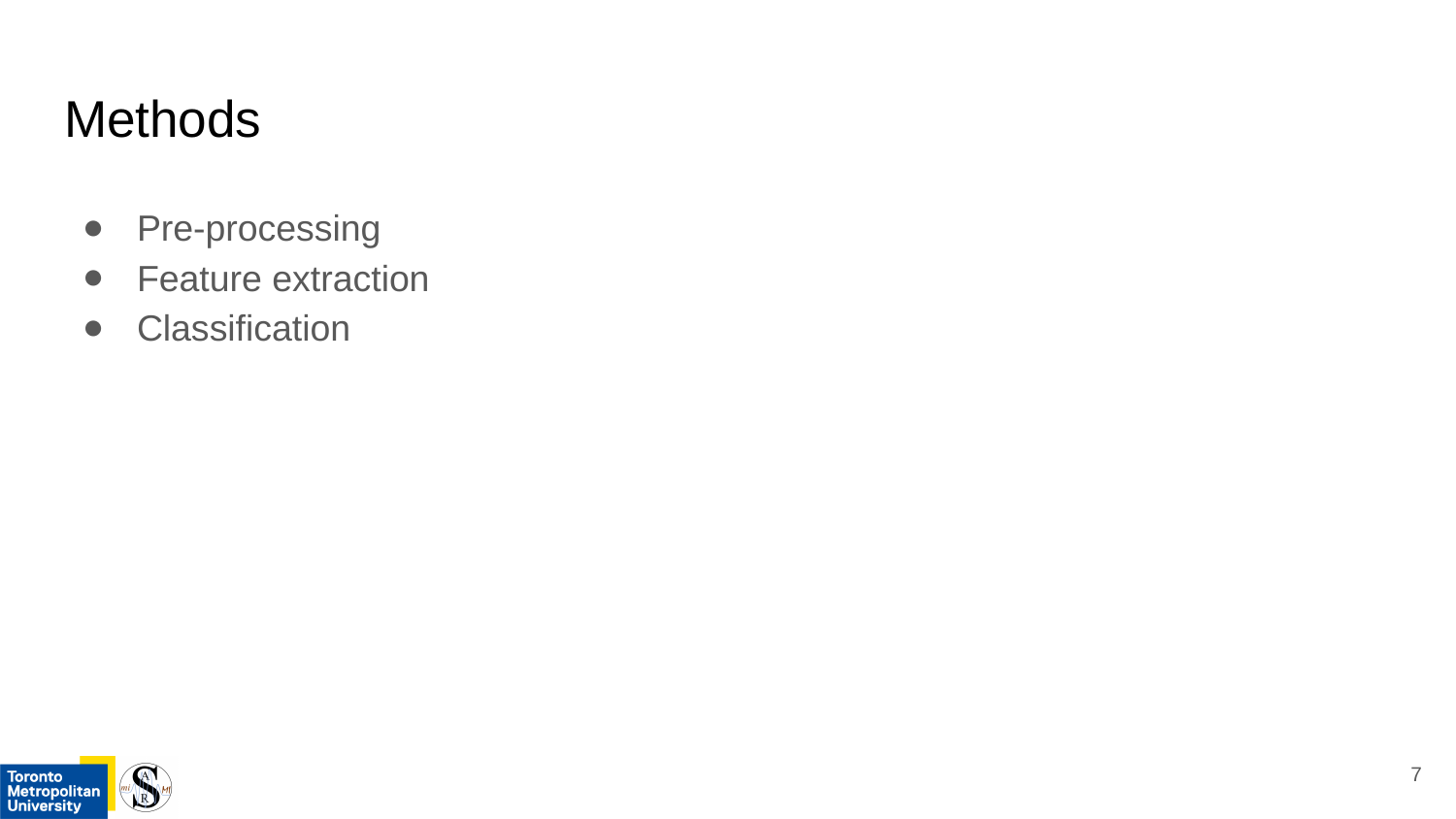

# Methods
Pre-processing
Feature extraction
Classification
7